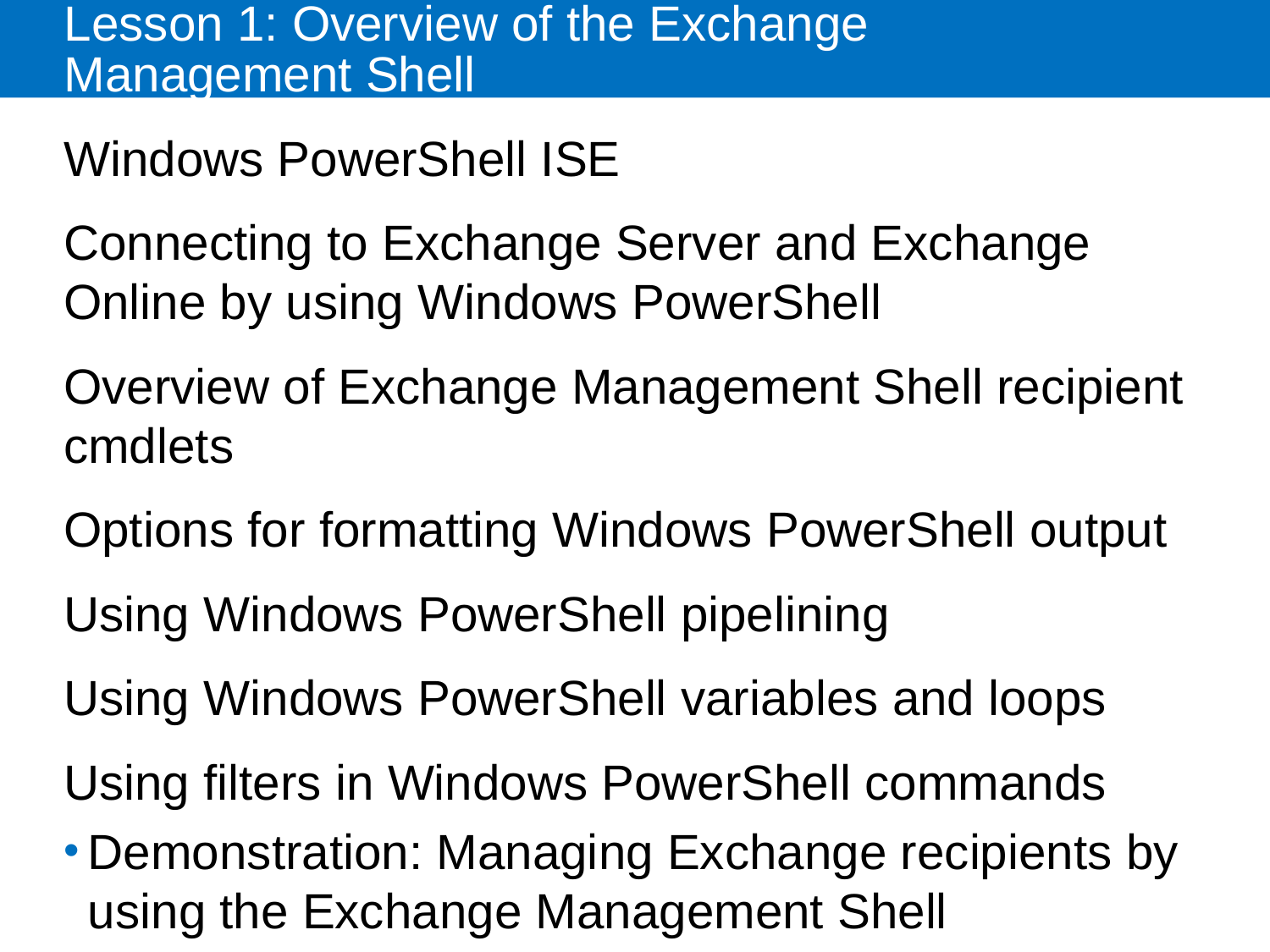

# Lesson 1: Overview of the Exchange Management Shell
Windows PowerShell ISE
Connecting to Exchange Server and Exchange Online by using Windows PowerShell
Overview of Exchange Management Shell recipient cmdlets
Options for formatting Windows PowerShell output
Using Windows PowerShell pipelining
Using Windows PowerShell variables and loops
Using filters in Windows PowerShell commands
Demonstration: Managing Exchange recipients by using the Exchange Management Shell